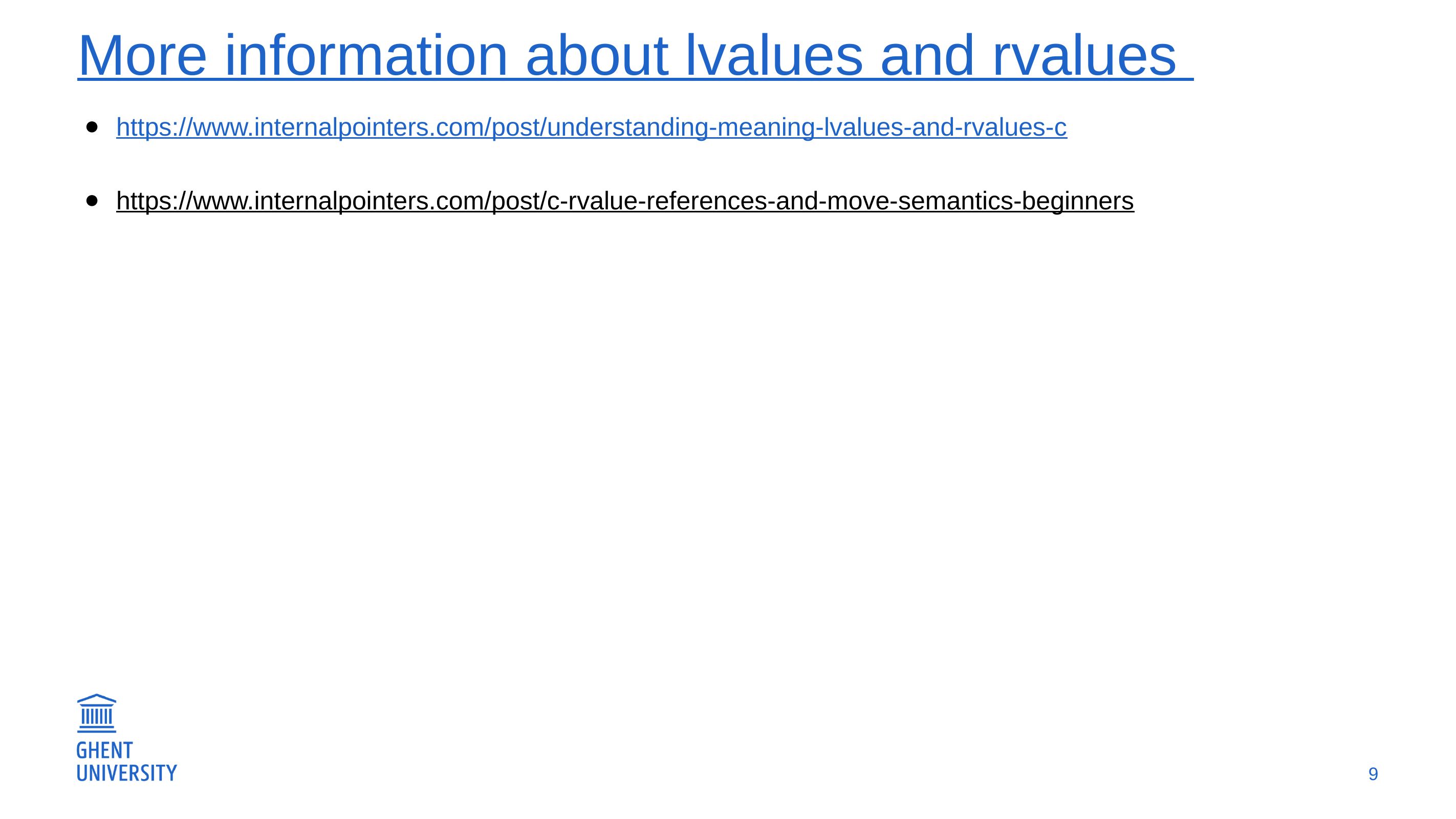

# More information about lvalues and rvalues
https://www.internalpointers.com/post/understanding-meaning-lvalues-and-rvalues-c

https://www.internalpointers.com/post/c-rvalue-references-and-move-semantics-beginners

9